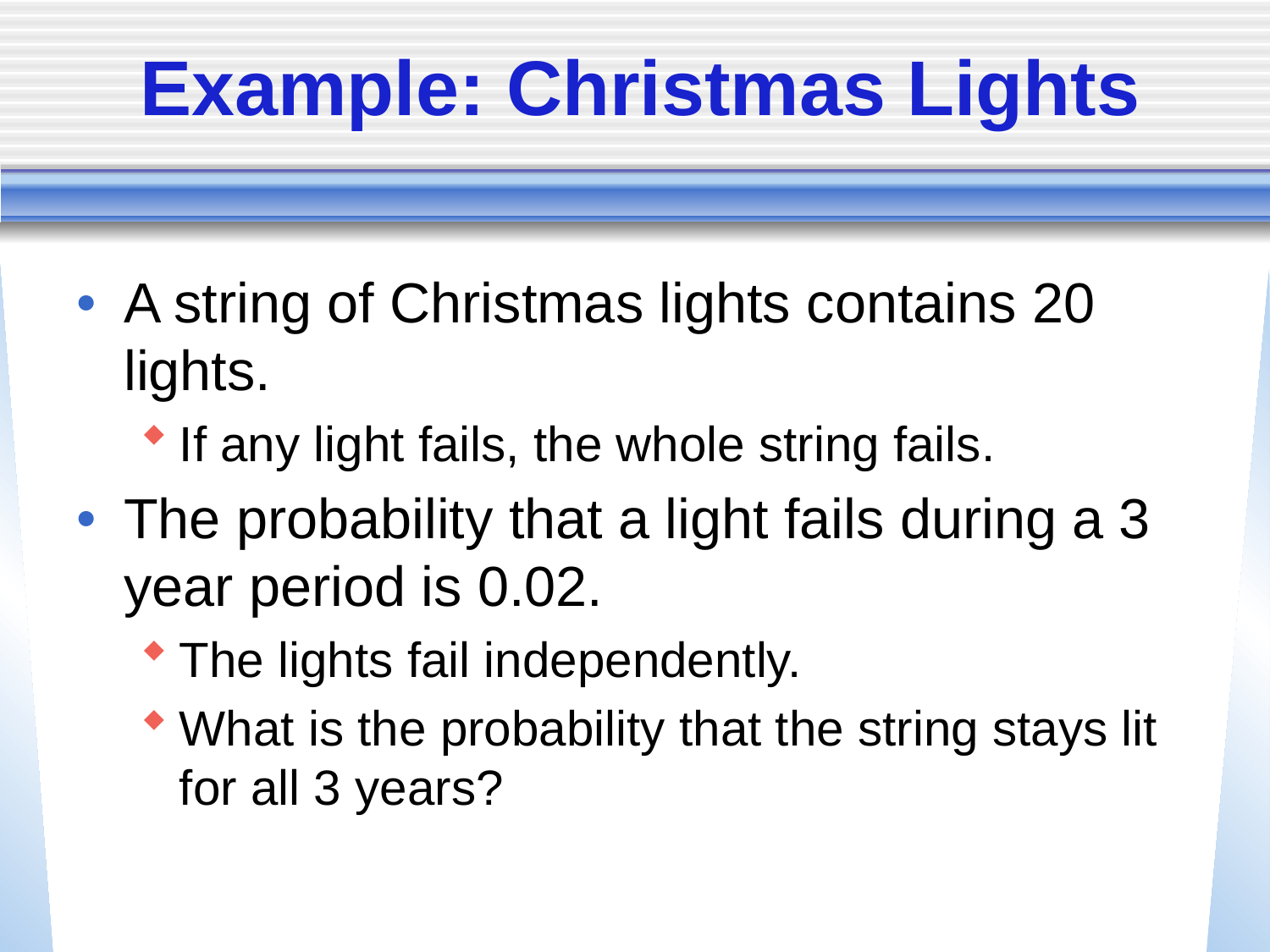

# Example: Christmas Lights
A string of Christmas lights contains 20 lights.
If any light fails, the whole string fails.
The probability that a light fails during a 3 year period is 0.02.
The lights fail independently.
What is the probability that the string stays lit for all 3 years?